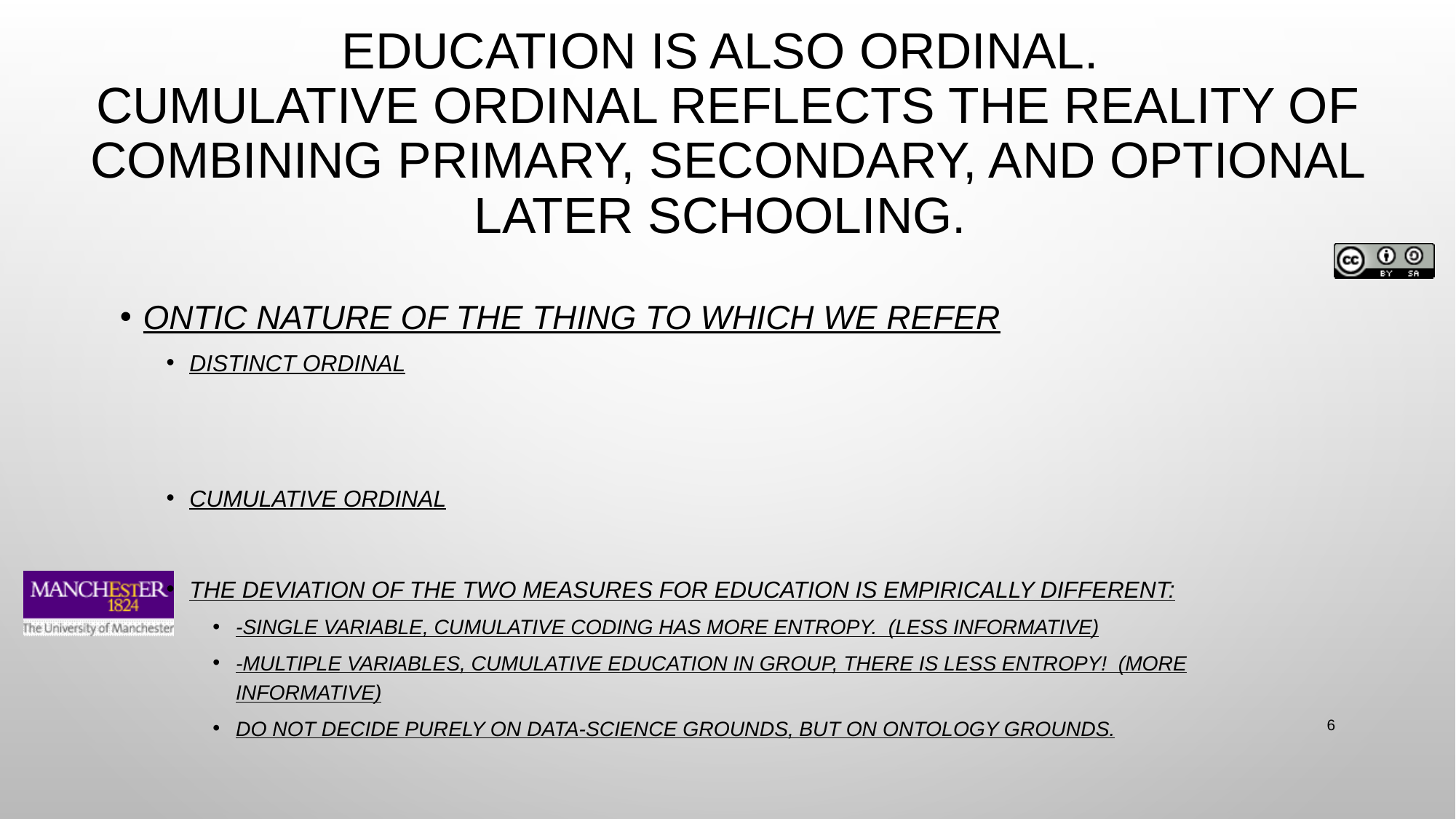

# Education is also ordinal. Cumulative ordinal reflects the reality of combining primary, secondary, and optional later schooling.
Ontic nature of the thing to which we refer
Distinct ordinal

Cumulative ordinal

The deviation of the two measures for education is empirically different:
-single variable, cumulative coding has MORE entropy.  (less informative)
-Multiple variables, cumulative education in group, there is less entropy!  (more informative)
Do not decide purely on data-science grounds, but on ontology grounds.

6